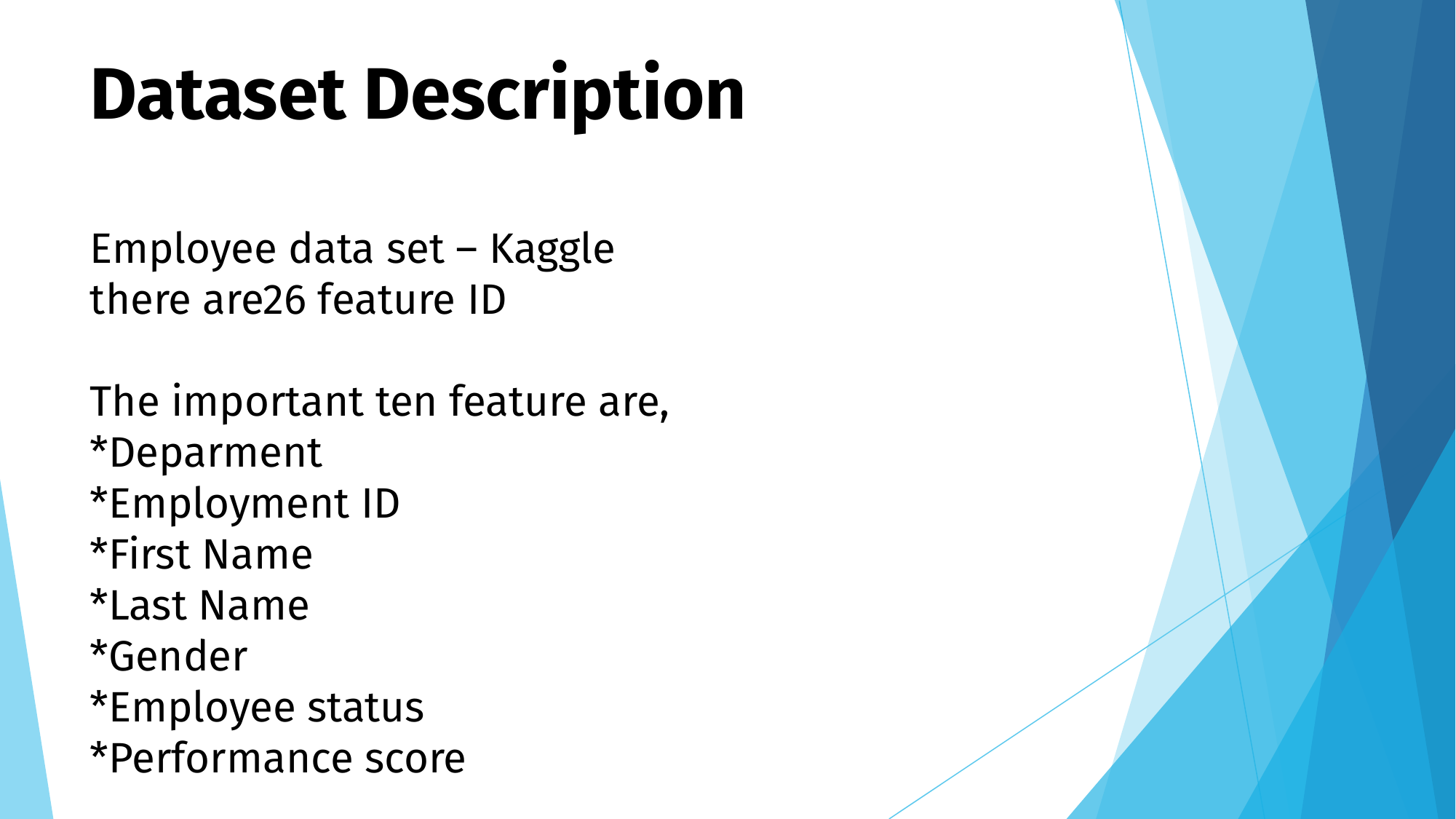

# Dataset Description Employee data set – Kaggle there are26 feature ID The important ten feature are, *Deparment *Employment ID *First Name *Last Name *Gender *Employee status *Performance score